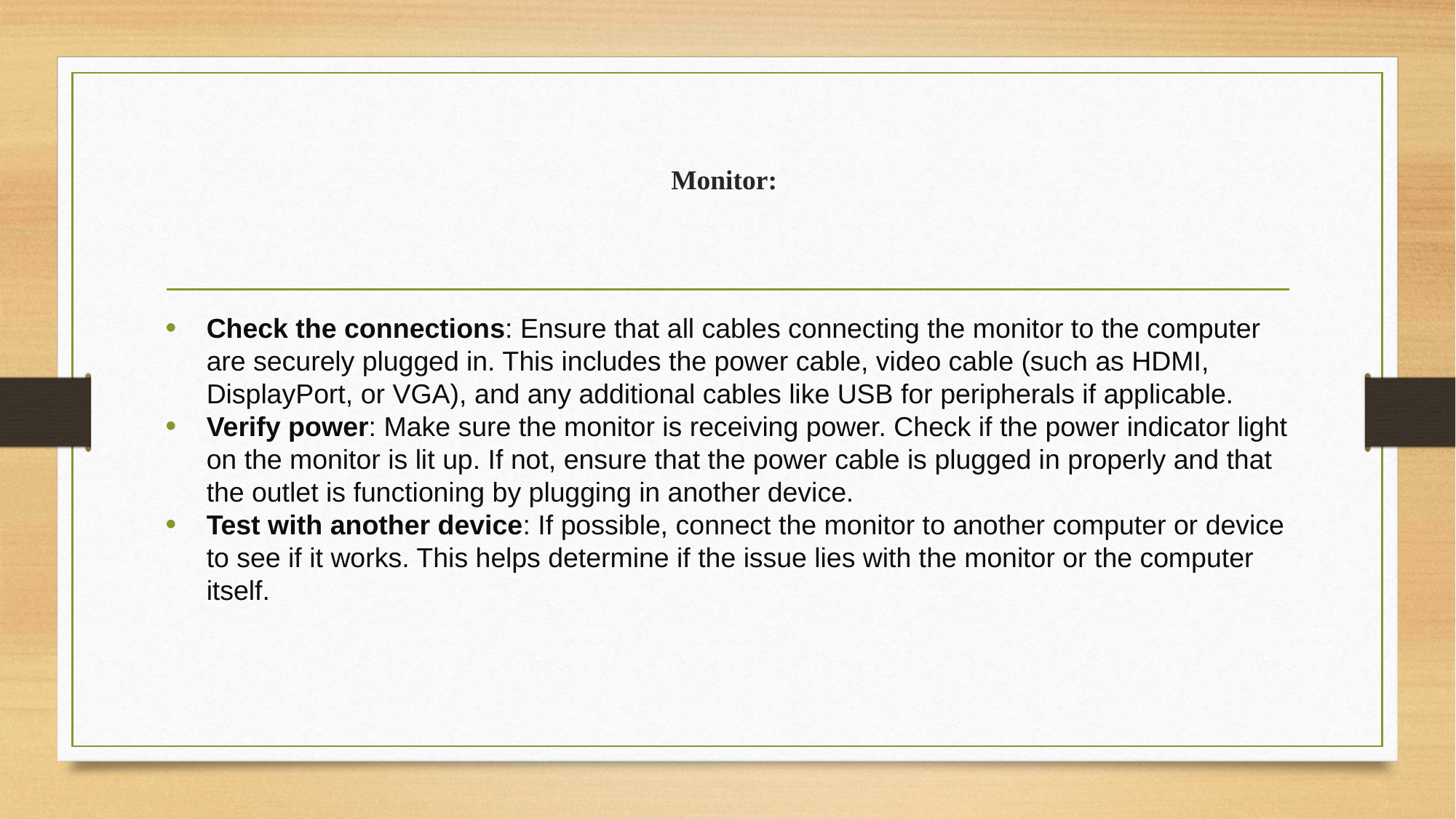

# Monitor:
Check the connections: Ensure that all cables connecting the monitor to the computer are securely plugged in. This includes the power cable, video cable (such as HDMI, DisplayPort, or VGA), and any additional cables like USB for peripherals if applicable.
Verify power: Make sure the monitor is receiving power. Check if the power indicator light on the monitor is lit up. If not, ensure that the power cable is plugged in properly and that the outlet is functioning by plugging in another device.
Test with another device: If possible, connect the monitor to another computer or device to see if it works. This helps determine if the issue lies with the monitor or the computer itself.